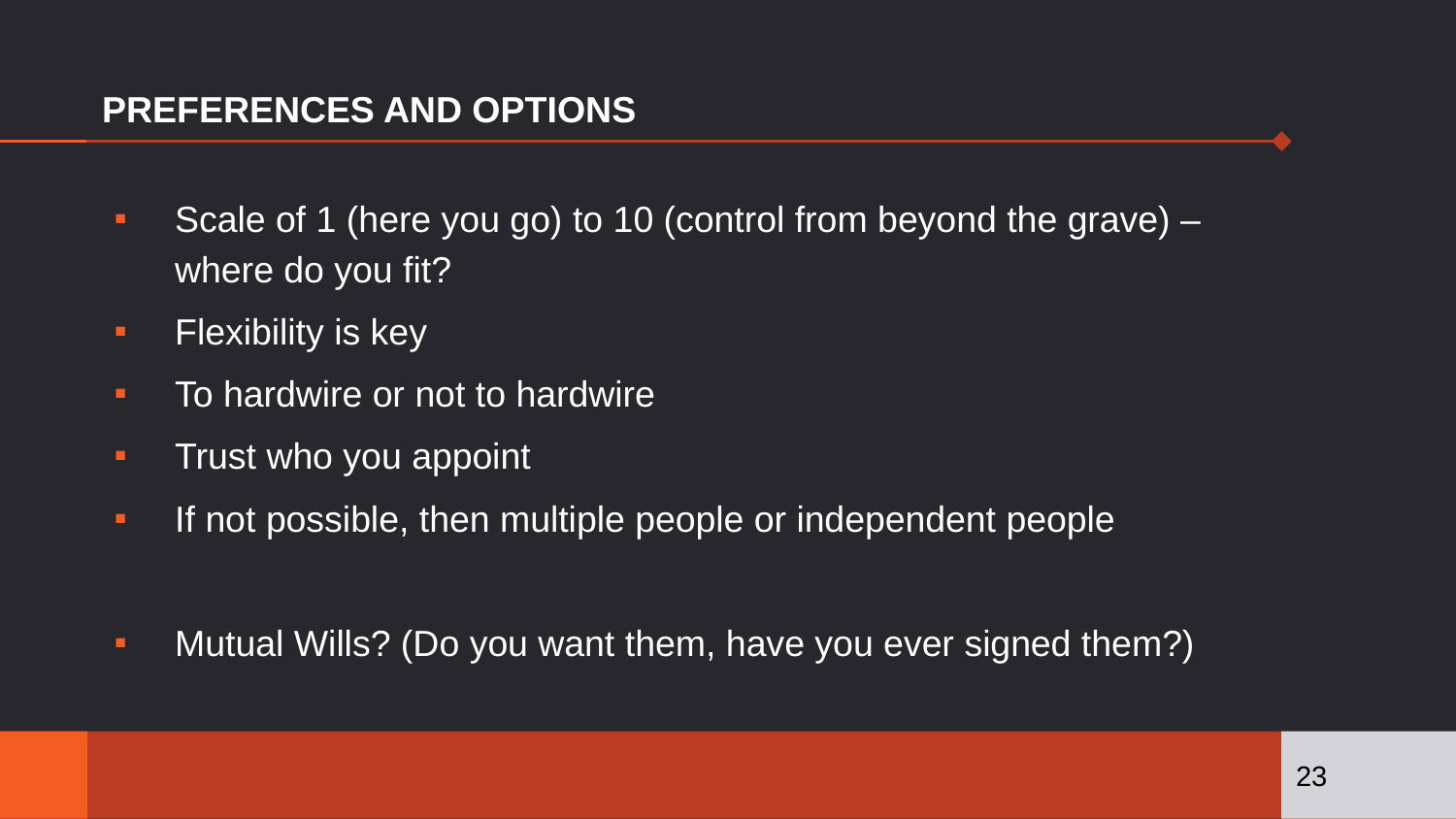

# PREFERENCES AND OPTIONS
Scale of 1 (here you go) to 10 (control from beyond the grave) – where do you fit?
Flexibility is key
To hardwire or not to hardwire
Trust who you appoint
If not possible, then multiple people or independent people

Mutual Wills? (Do you want them, have you ever signed them?)

23